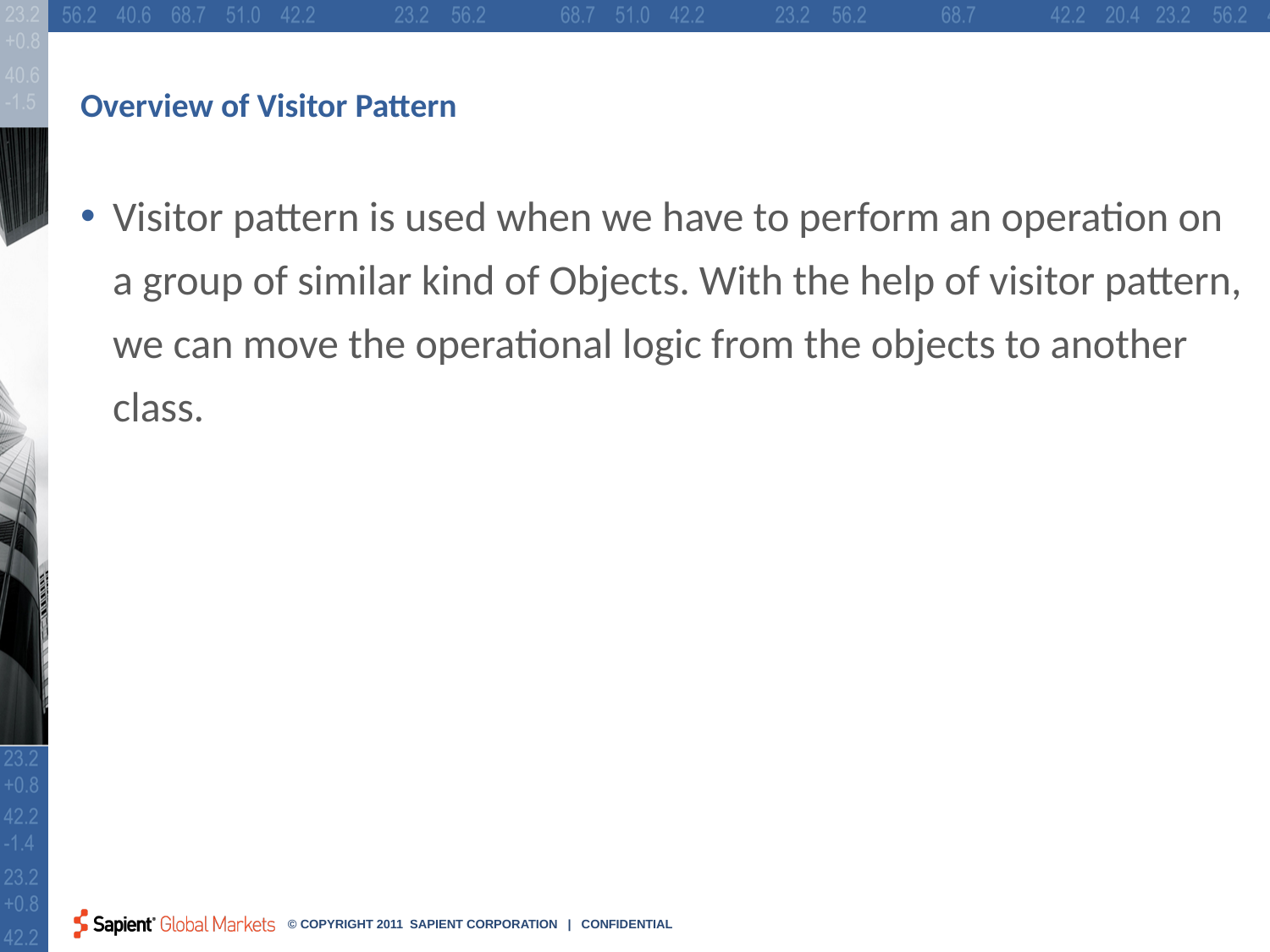

# Overview of Visitor Pattern
Visitor pattern is used when we have to perform an operation on a group of similar kind of Objects. With the help of visitor pattern, we can move the operational logic from the objects to another class.